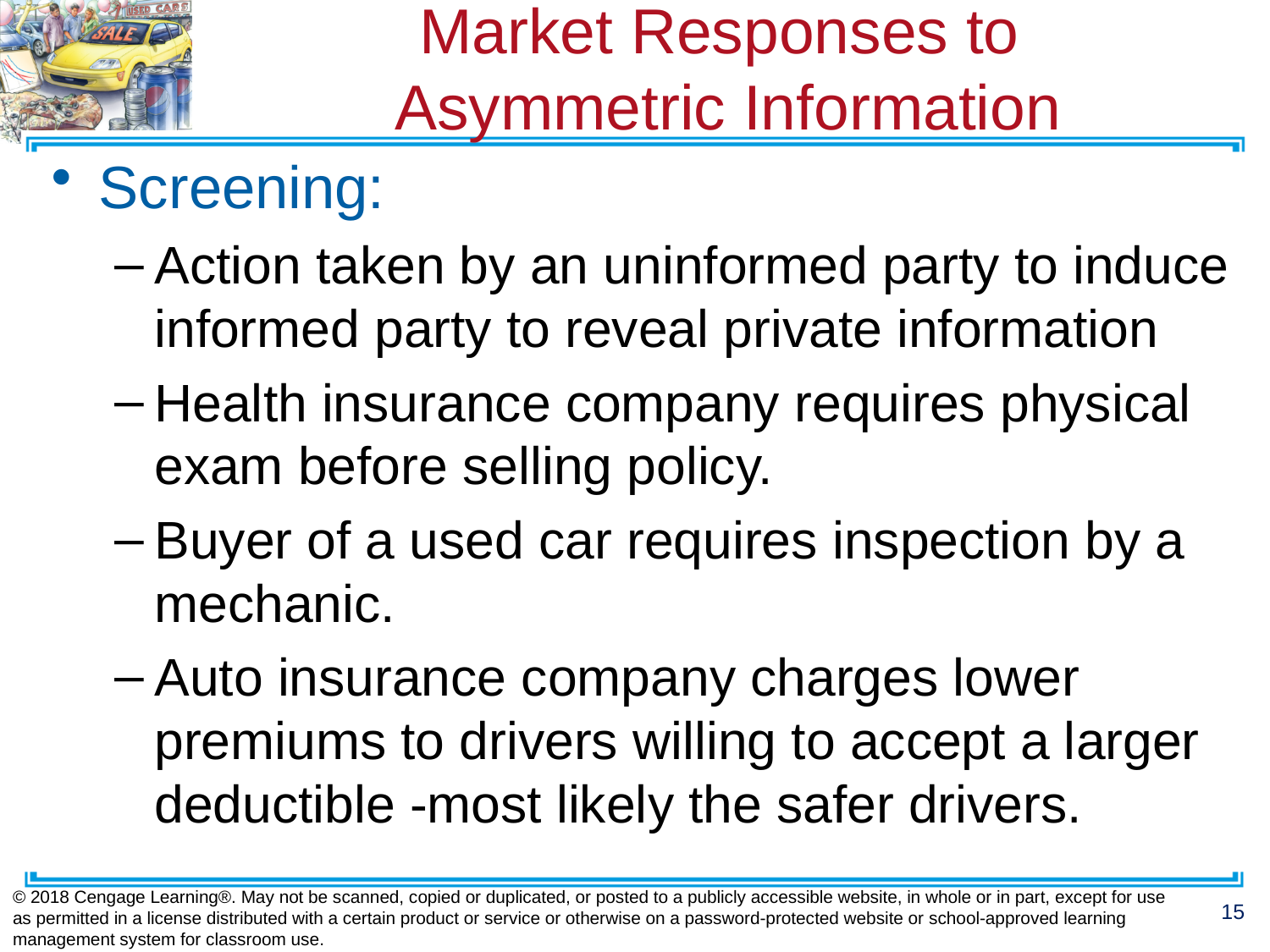

# Market Responses to Asymmetric Information
Screening:
Action taken by an uninformed party to induce informed party to reveal private information
Health insurance company requires physical exam before selling policy.
Buyer of a used car requires inspection by a mechanic.
Auto insurance company charges lower premiums to drivers willing to accept a larger deductible -most likely the safer drivers.

© 2018 Cengage Learning®. May not be scanned, copied or duplicated, or posted to a publicly accessible website, in whole or in part, except for use as permitted in a license distributed with a certain product or service or otherwise on a password-protected website or school-approved learning management system for classroom use.
15